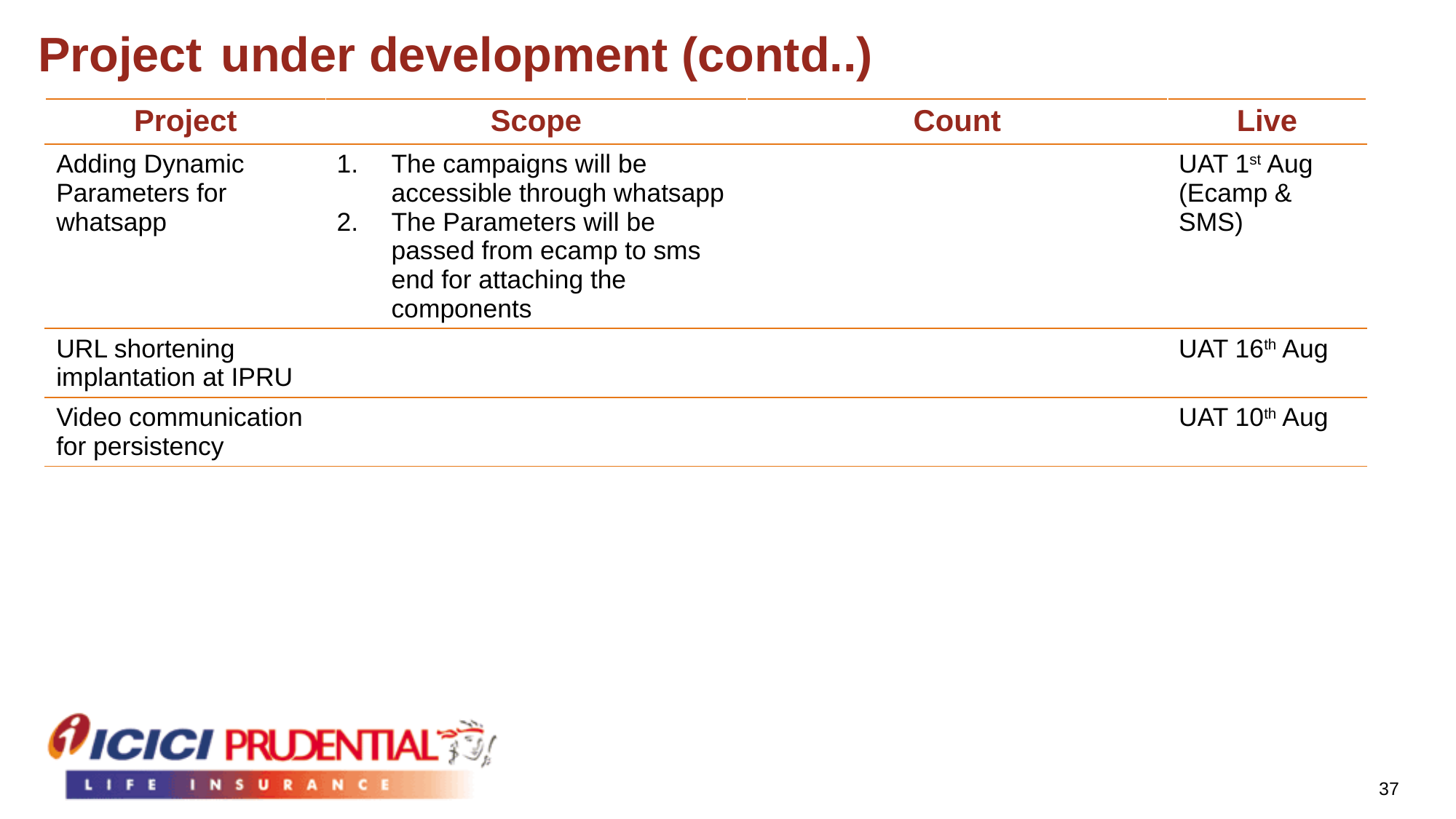

# Project under development (contd..)
| Project | Scope | Count | Live |
| --- | --- | --- | --- |
| Adding Dynamic Parameters for whatsapp | The campaigns will be accessible through whatsapp The Parameters will be passed from ecamp to sms end for attaching the components |  | UAT 1st Aug (Ecamp & SMS) |
| URL shortening implantation at IPRU |  |  | UAT 16th Aug |
| Video communication for persistency |  |  | UAT 10th Aug |
37